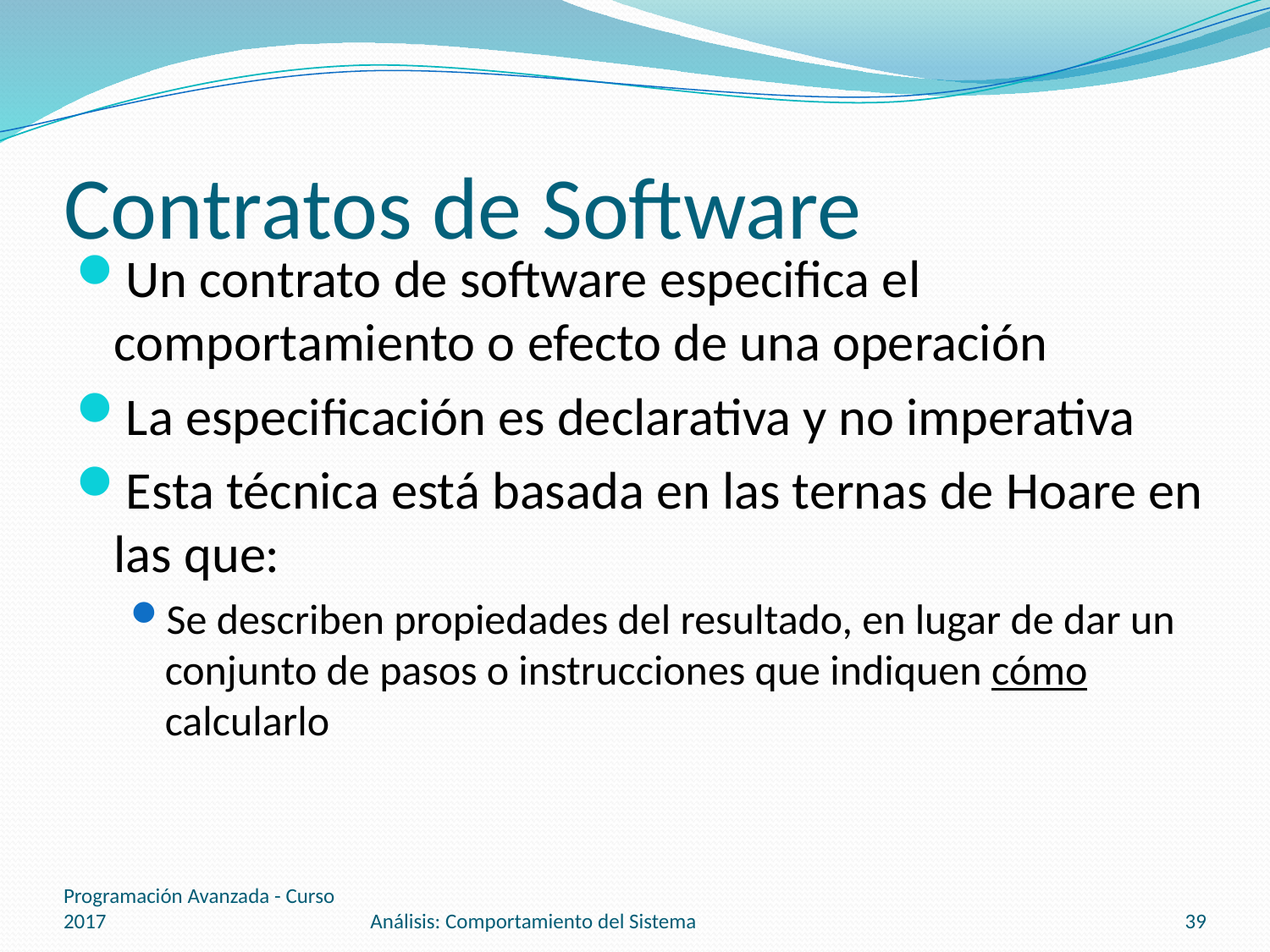

# Contratos de Software
Un contrato de software especifica el comportamiento o efecto de una operación
La especificación es declarativa y no imperativa
Esta técnica está basada en las ternas de Hoare en las que:
Se describen propiedades del resultado, en lugar de dar un conjunto de pasos o instrucciones que indiquen cómo calcularlo
Programación Avanzada - Curso 2017
Análisis: Comportamiento del Sistema
39